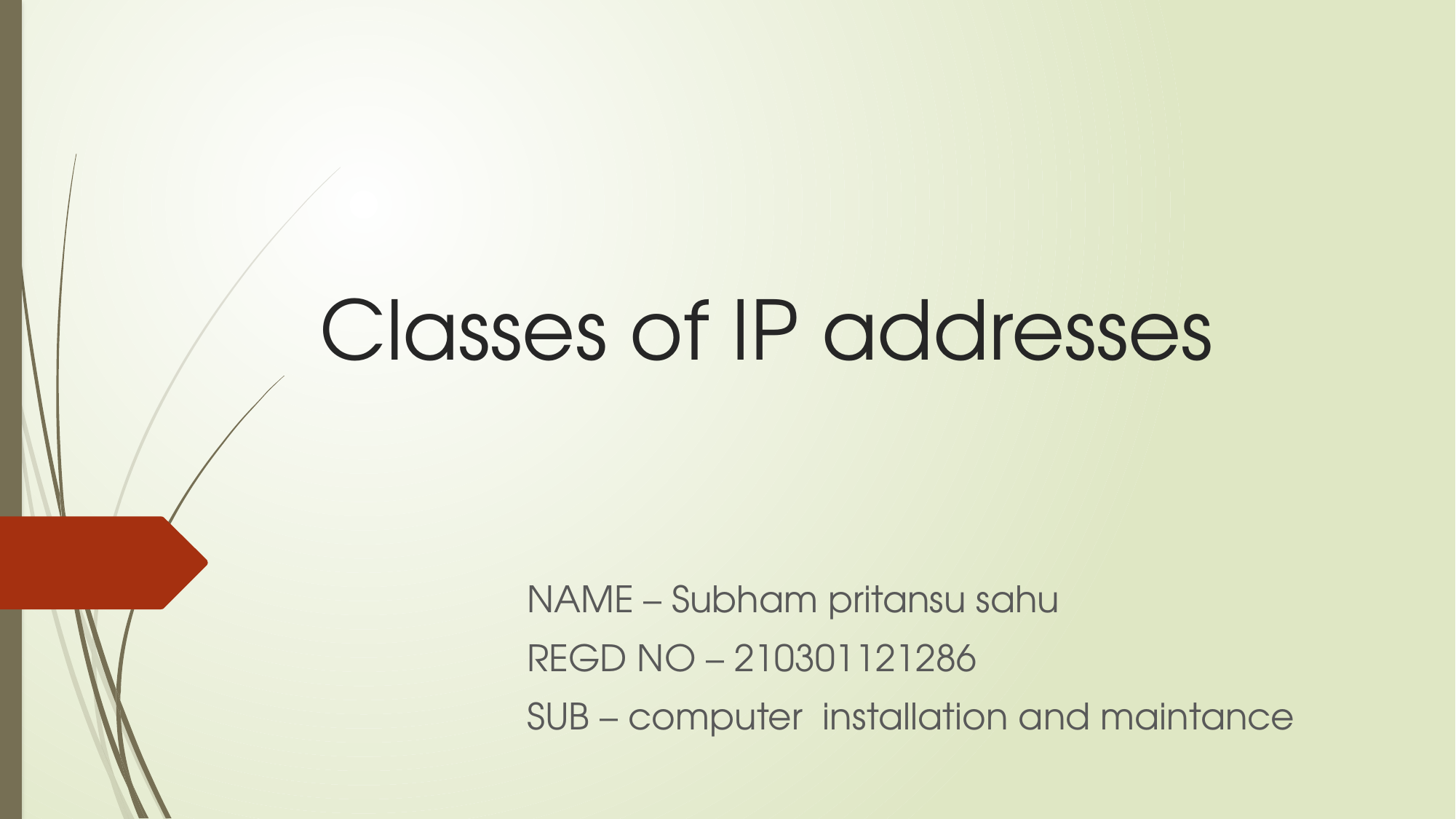

# Classes of IP addresses
NAME – Subham pritansu sahu
REGD NO – 210301121286
SUB – computer  installation and maintance